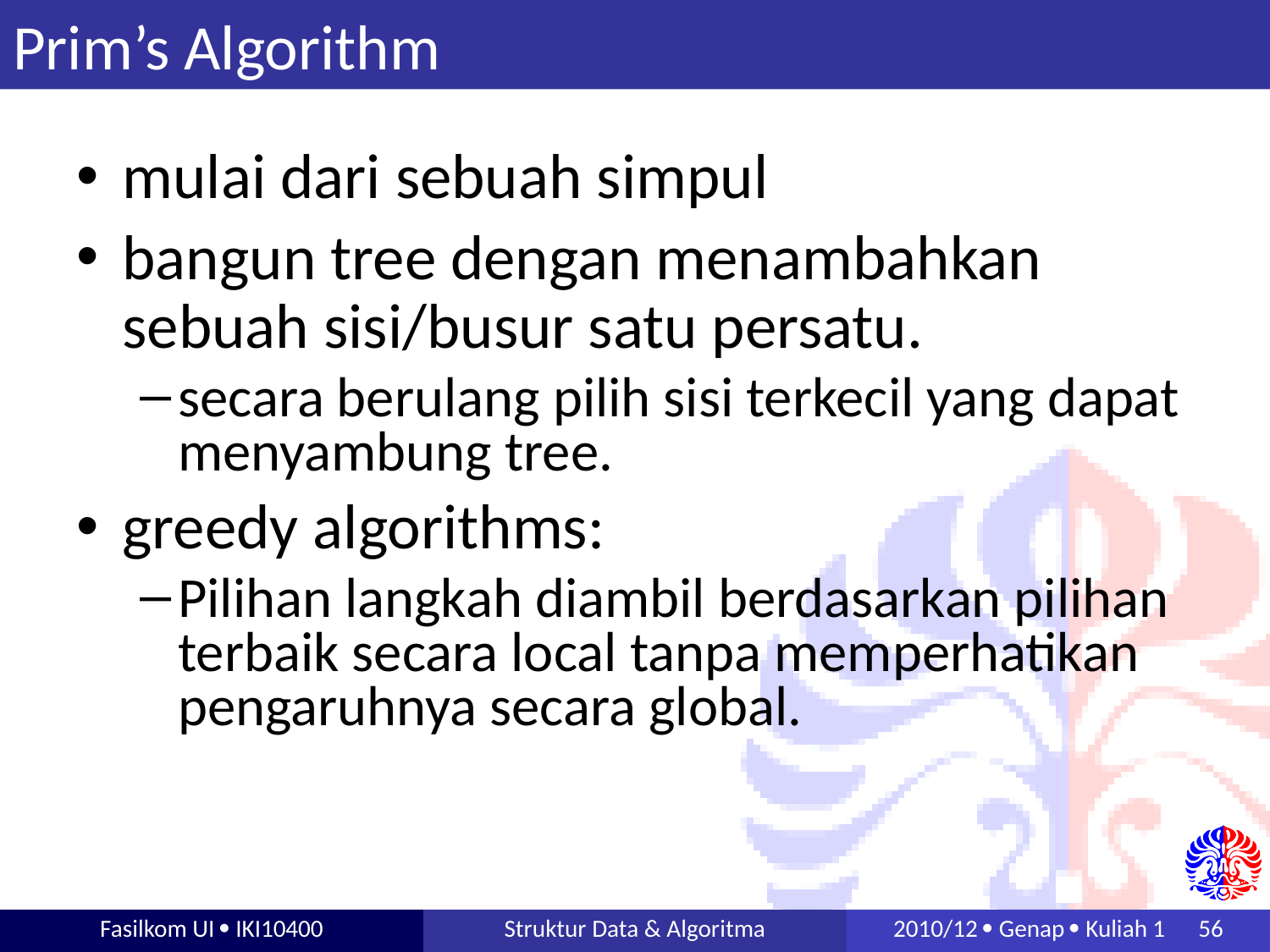

# Prim’s Algorithm
mulai dari sebuah simpul
bangun tree dengan menambahkan sebuah sisi/busur satu persatu.
secara berulang pilih sisi terkecil yang dapat menyambung tree.
greedy algorithms:
Pilihan langkah diambil berdasarkan pilihan terbaik secara local tanpa memperhatikan pengaruhnya secara global.